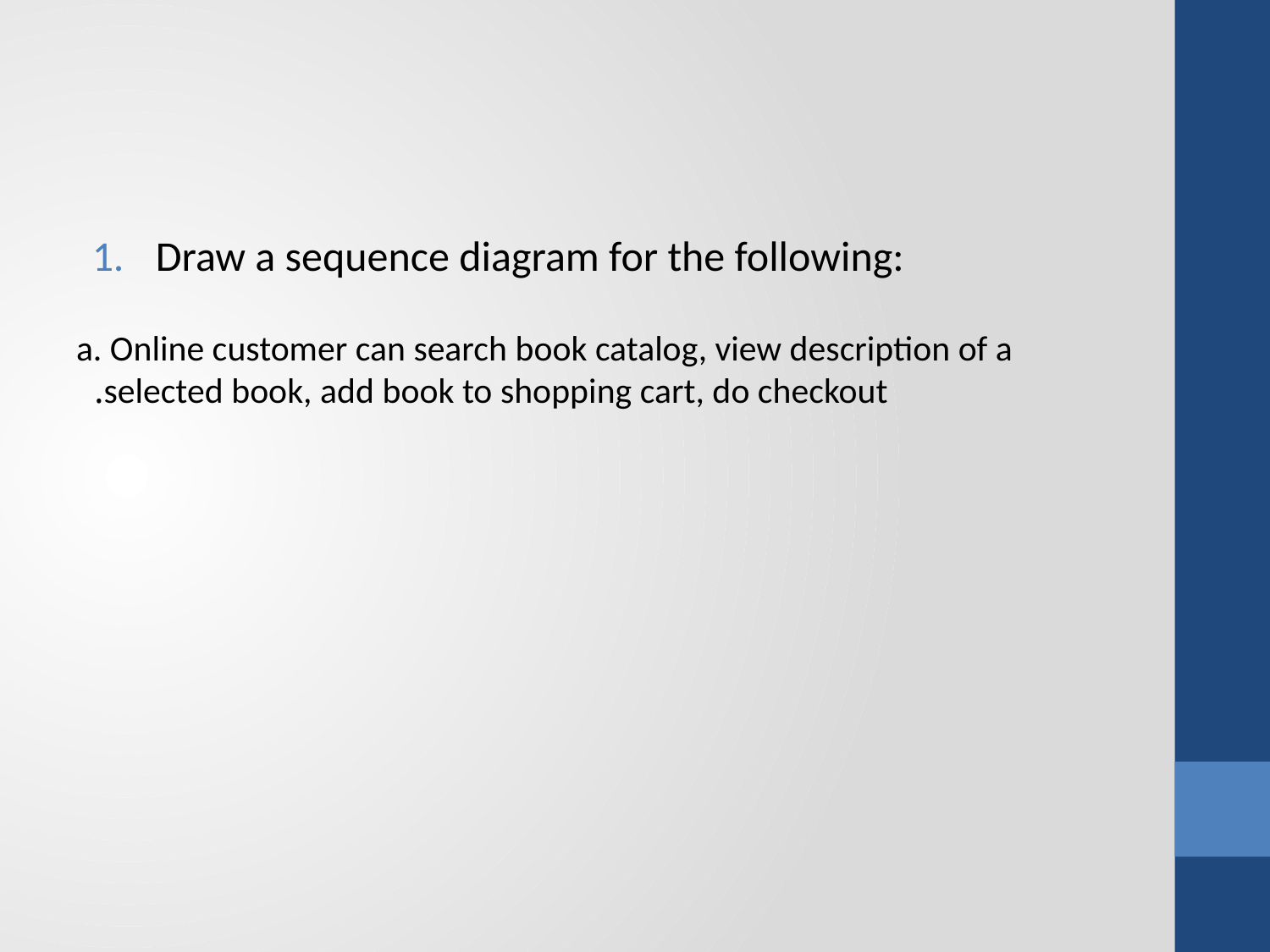

#
Draw a sequence diagram for the following:

a. Online customer can search book catalog, view description of a selected book, add book to shopping cart, do checkout.